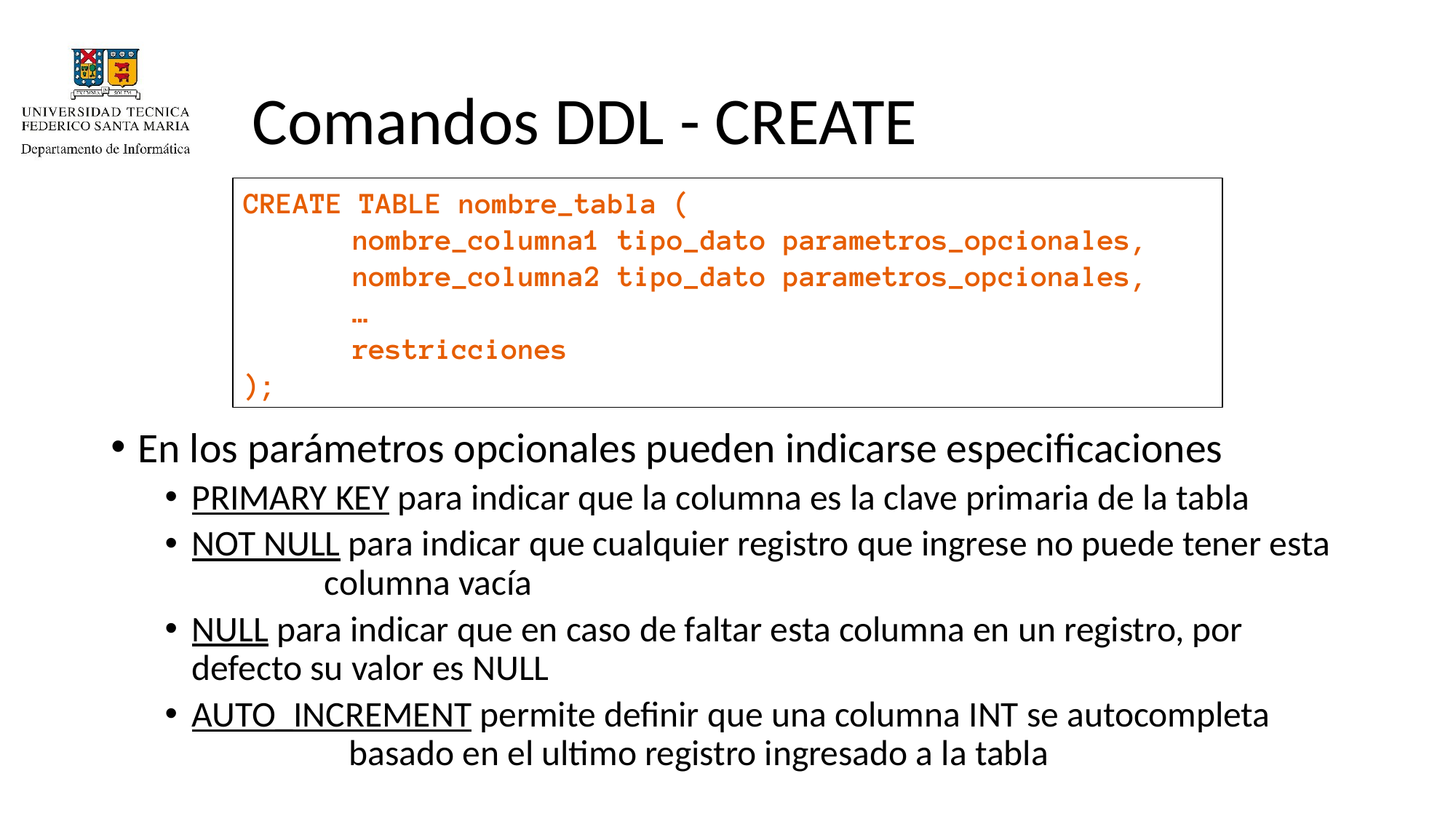

# Comandos DDL - CREATE
CREATE TABLE nombre_tabla (
	nombre_columna1 tipo_dato parametros_opcionales,
	nombre_columna2 tipo_dato parametros_opcionales,
	…
	restricciones
);
En los parámetros opcionales pueden indicarse especificaciones
PRIMARY KEY para indicar que la columna es la clave primaria de la tabla
NOT NULL para indicar que cualquier registro que ingrese no puede tener esta 		   columna vacía
NULL para indicar que en caso de faltar esta columna en un registro, por 		       defecto su valor es NULL
AUTO_INCREMENT permite definir que una columna INT se autocompleta 				      basado en el ultimo registro ingresado a la tabla